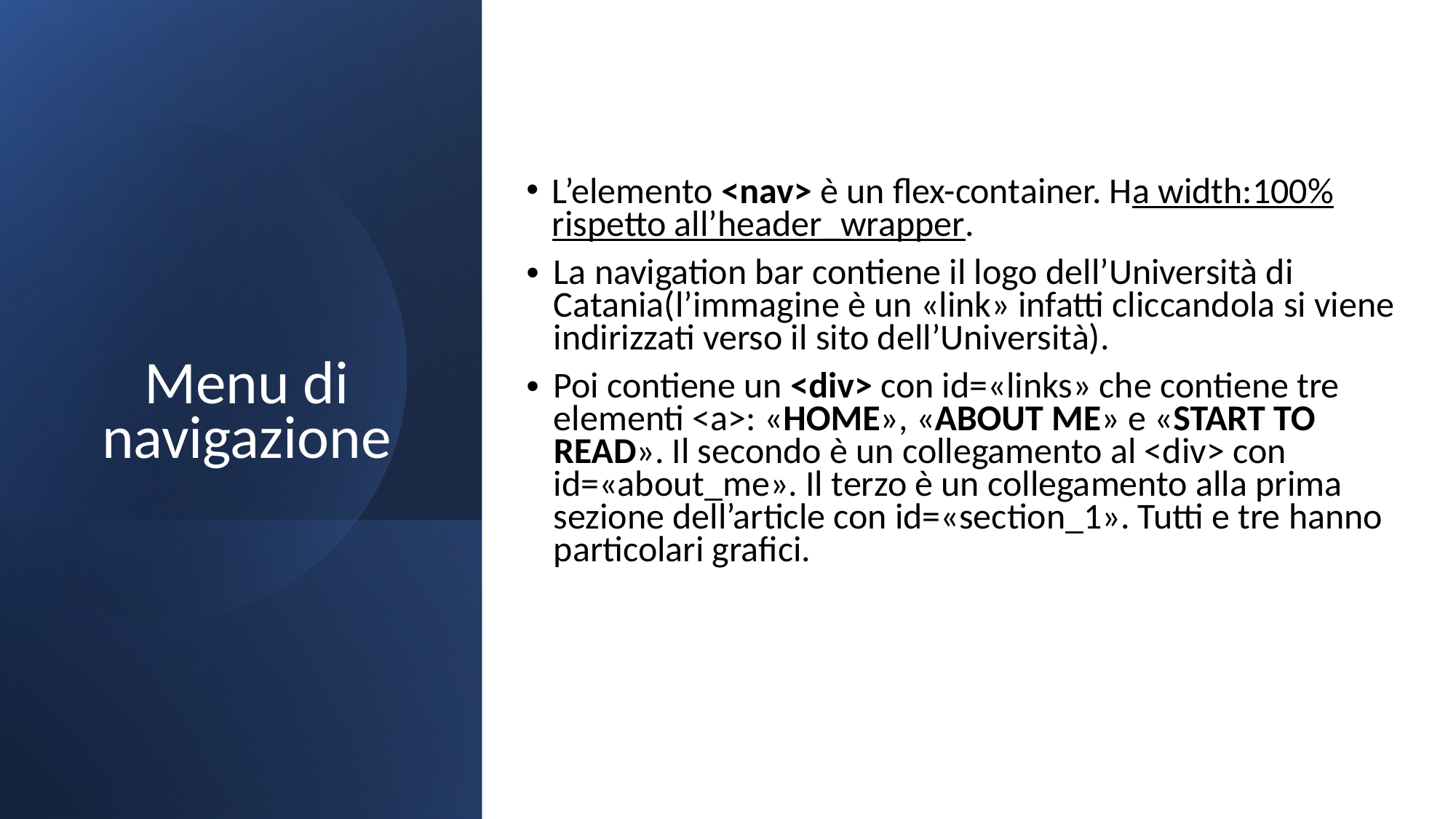

# Menu di navigazione

L’elemento <nav> è un flex-container. Ha width:100% rispetto all’header_wrapper.
La navigation bar contiene il logo dell’Università di Catania(l’immagine è un «link» infatti cliccandola si viene indirizzati verso il sito dell’Università).
Poi contiene un <div> con id=«links» che contiene tre elementi <a>: «HOME», «ABOUT ME» e «START TO READ». Il secondo è un collegamento al <div> con id=«about_me». Il terzo è un collegamento alla prima sezione dell’article con id=«section_1». Tutti e tre hanno particolari grafici.